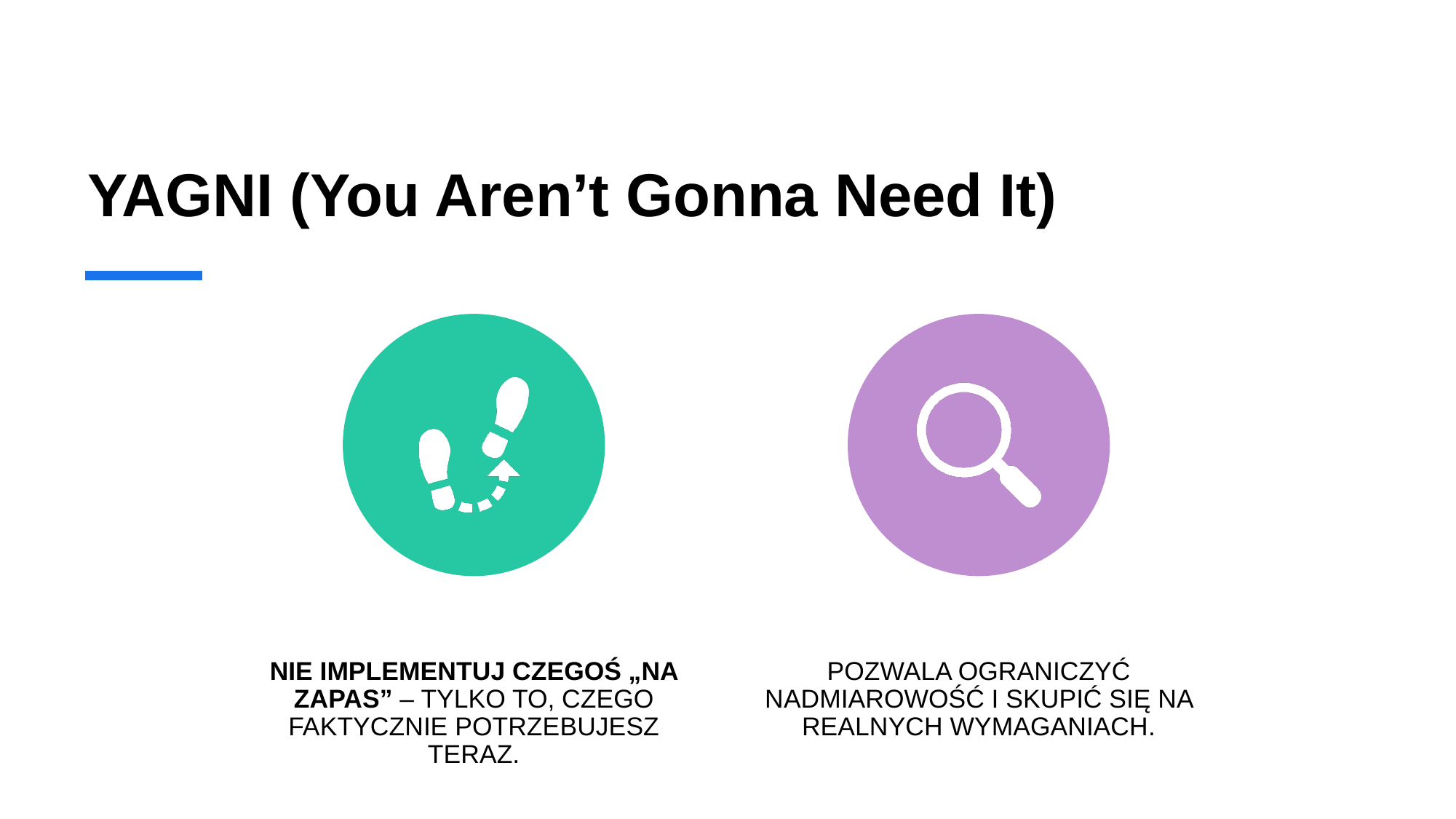

# YAGNI (You Aren’t Gonna Need It)
Nie implementuj czegoś „na zapas” – tylko to, czego faktycznie potrzebujesz teraz.
Pozwala ograniczyć nadmiarowość i skupić się na realnych wymaganiach.